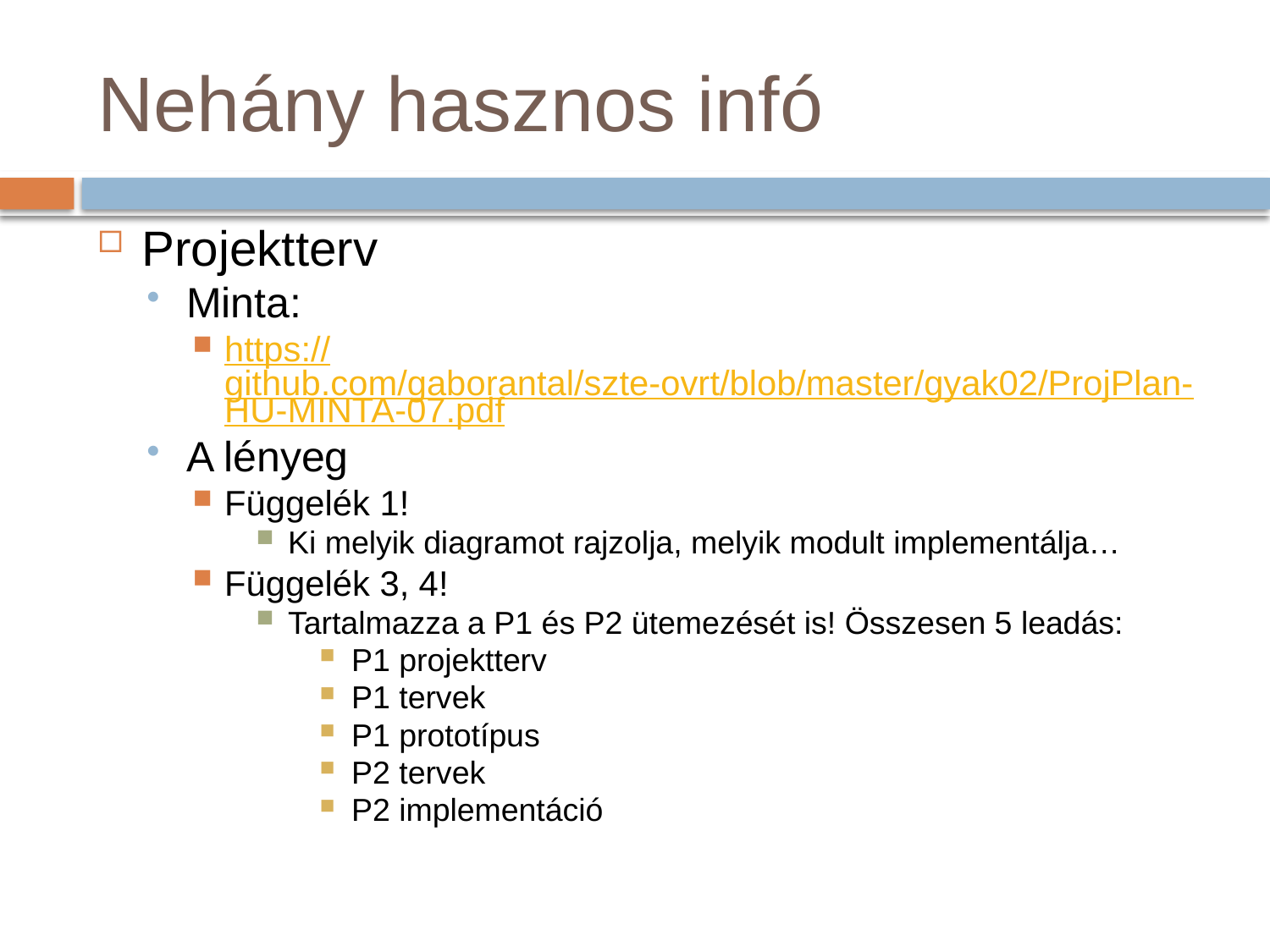

# Nehány hasznos infó
Projektterv
Minta:
https://github.com/gaborantal/szte-ovrt/blob/master/gyak02/ProjPlan-HU-MINTA-07.pdf
A lényeg
Függelék 1!
Ki melyik diagramot rajzolja, melyik modult implementálja…
Függelék 3, 4!
Tartalmazza a P1 és P2 ütemezését is! Összesen 5 leadás:
P1 projektterv
P1 tervek
P1 prototípus
P2 tervek
P2 implementáció